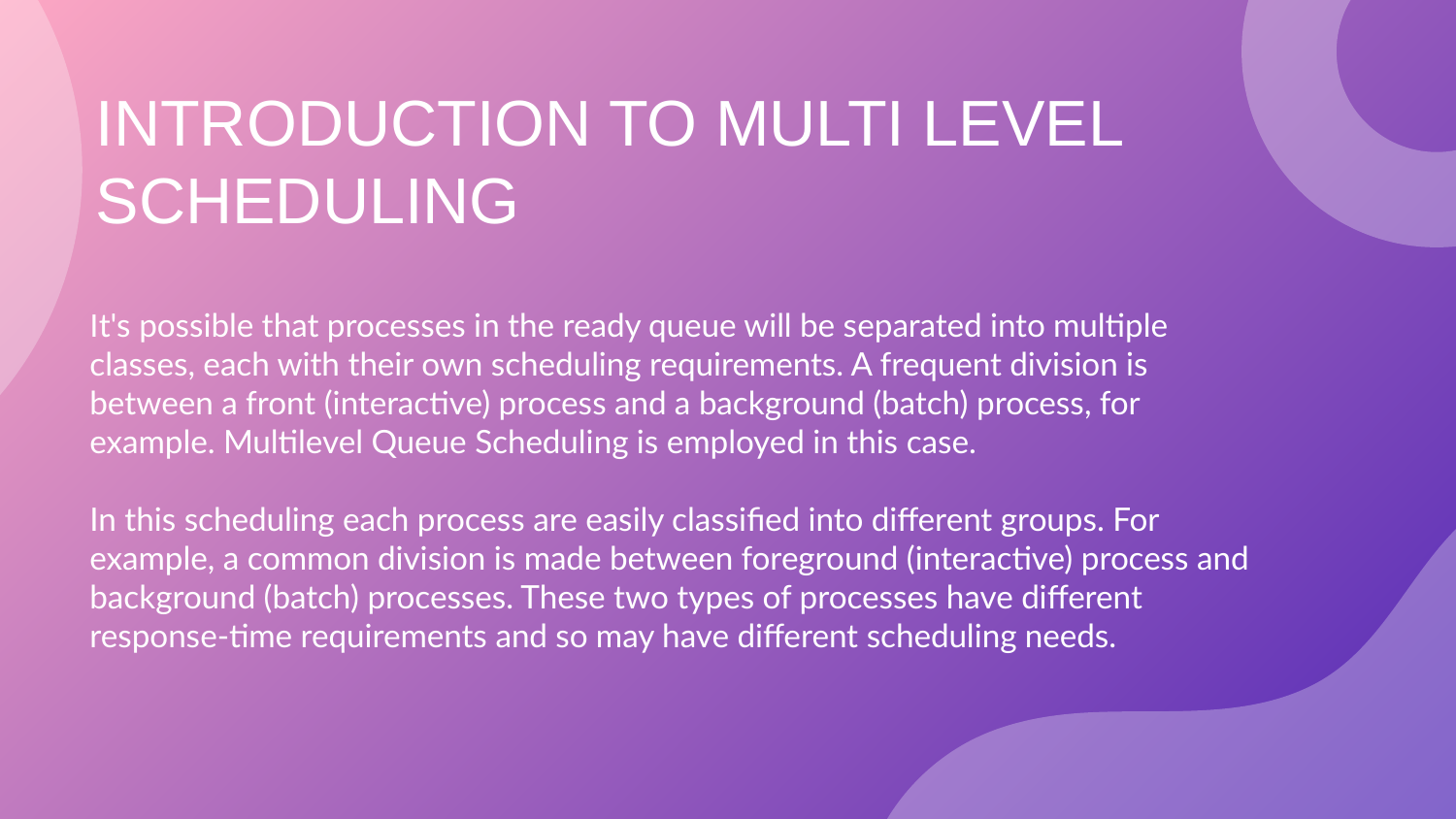

# INTRODUCTION TO MULTI LEVEL SCHEDULING

It's possible that processes in the ready queue will be separated into multiple classes, each with their own scheduling requirements. A frequent division is between a front (interactive) process and a background (batch) process, for example. Multilevel Queue Scheduling is employed in this case.

In this scheduling each process are easily classified into different groups. For example, a common division is made between foreground (interactive) process and background (batch) processes. These two types of processes have different response-time requirements and so may have different scheduling needs.